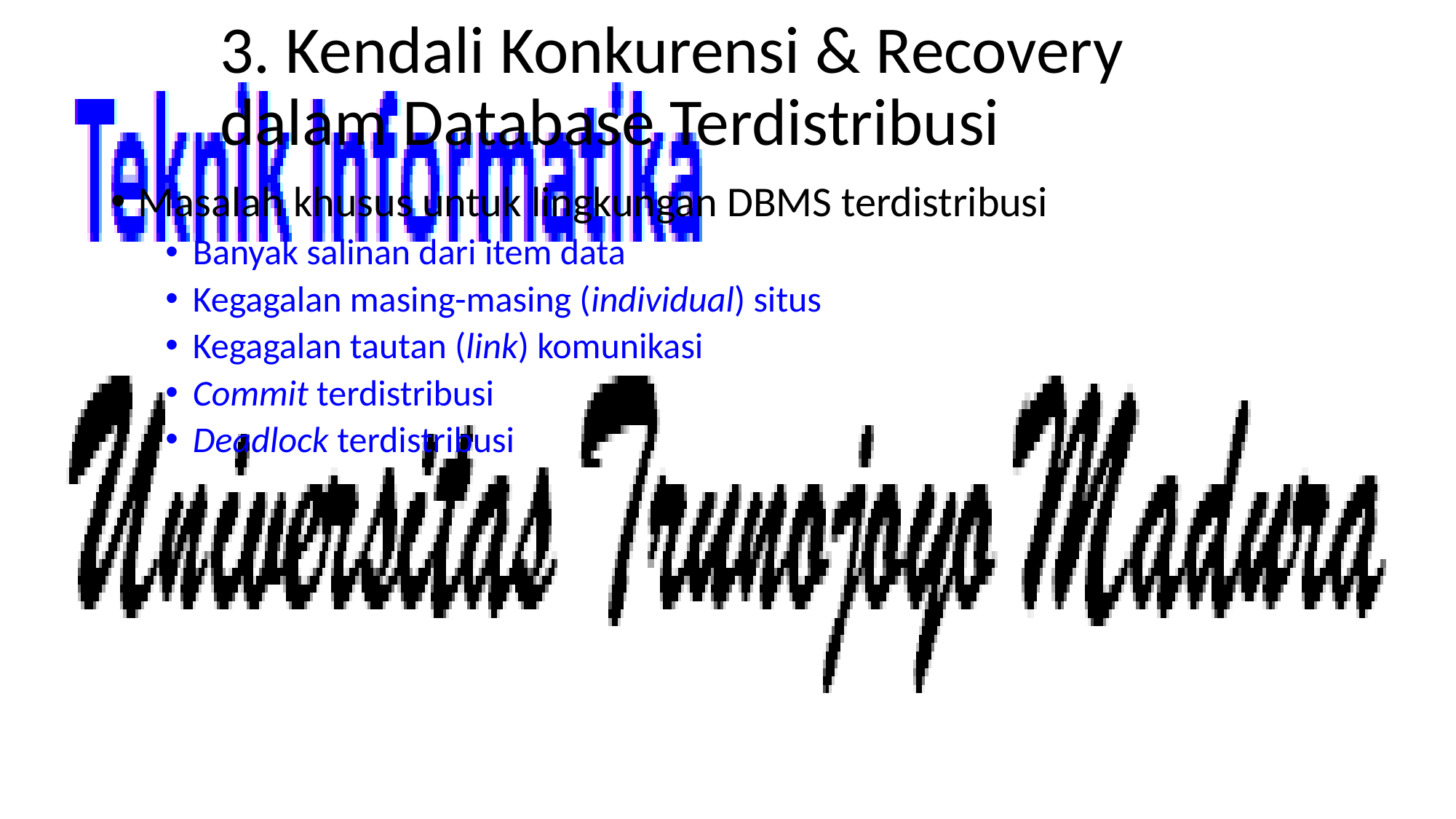

# 3. Kendali Konkurensi & Recovery dalam Database Terdistribusi
Masalah khusus untuk lingkungan DBMS terdistribusi
Banyak salinan dari item data
Kegagalan masing-masing (individual) situs
Kegagalan tautan (link) komunikasi
Commit terdistribusi
Deadlock terdistribusi